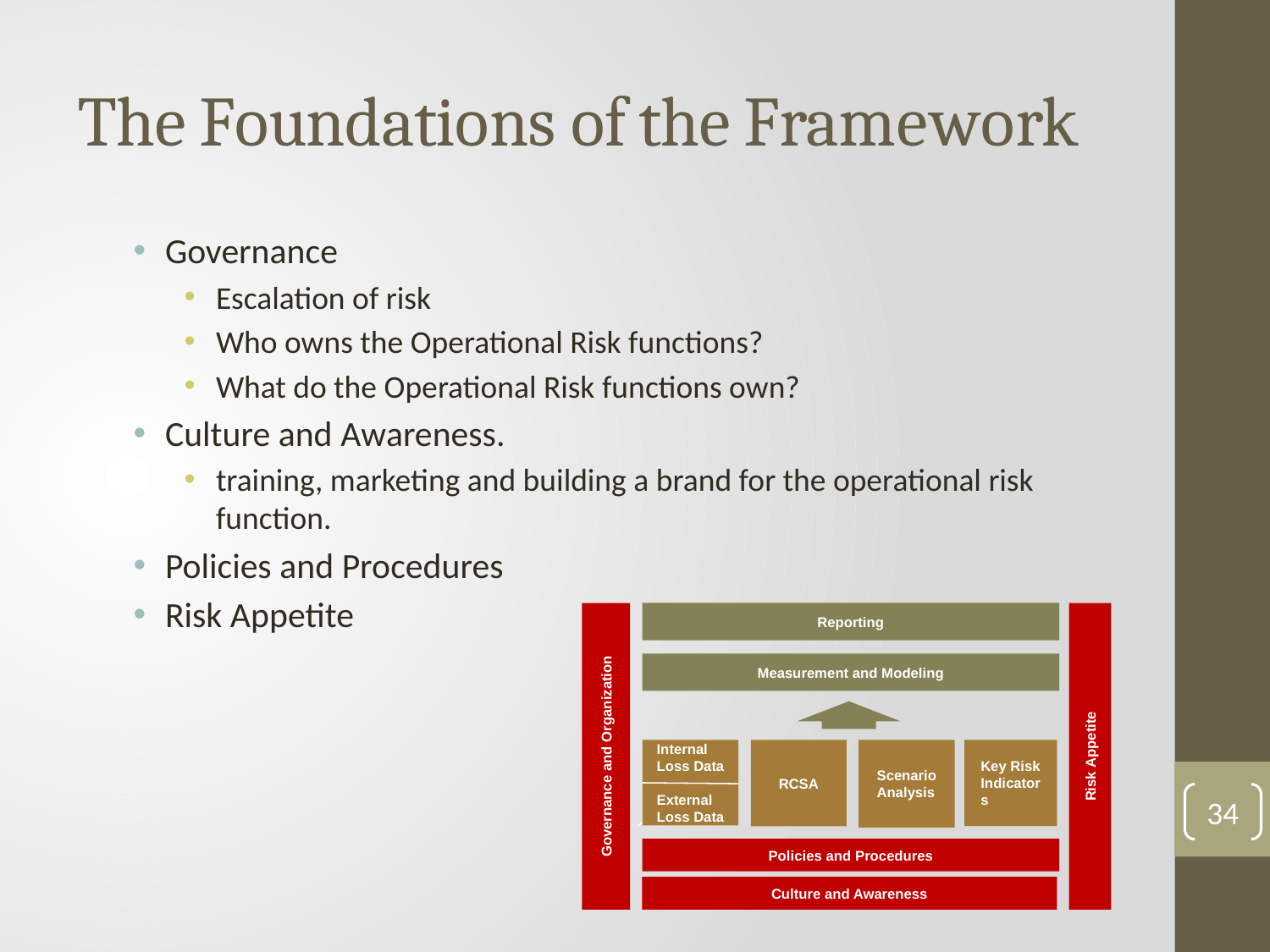

# The Foundations of the Framework
Governance
Escalation of risk
Who owns the Operational Risk functions?
What do the Operational Risk functions own?
Culture and Awareness.
training, marketing and building a brand for the operational risk function.
Policies and Procedures
Risk Appetite
Reporting
Measurement and Modeling

Governance and Organization
Risk Appetite
Internal
Loss Data

External Loss Data

Key Risk Indicators
RCSA
Scenario Analysis

Policies and Procedures
Culture and Awareness
34